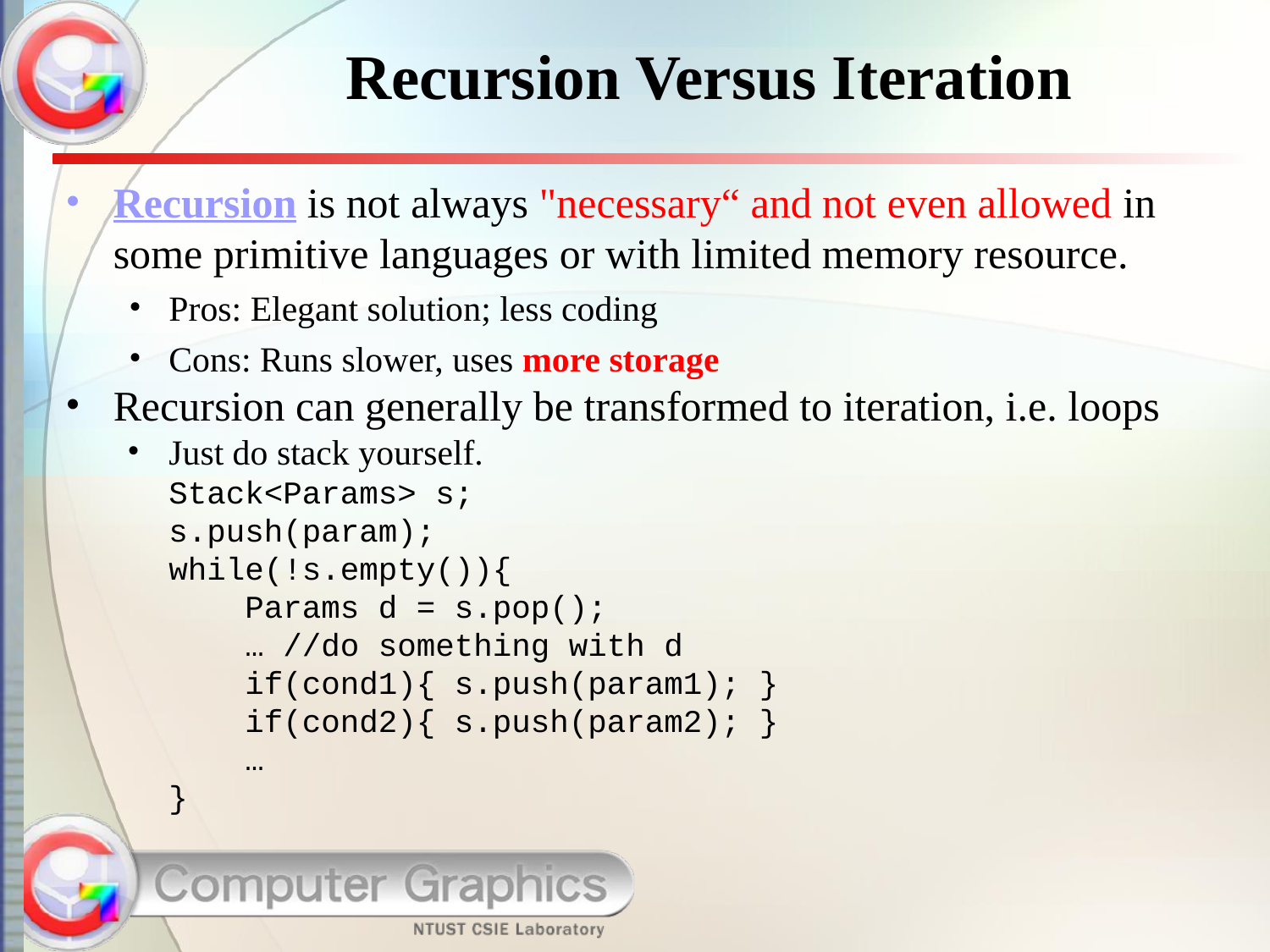

# Recursion Versus Iteration
Recursion is not always "necessary“ and not even allowed in some primitive languages or with limited memory resource.
Pros: Elegant solution; less coding
Cons: Runs slower, uses more storage
Recursion can generally be transformed to iteration, i.e. loops
Just do stack yourself.
Stack<Params> s;
s.push(param);
while(!s.empty()){
    Params d = s.pop();
    … //do something with d
    if(cond1){ s.push(param1); }
    if(cond2){ s.push(param2); }
    …
}